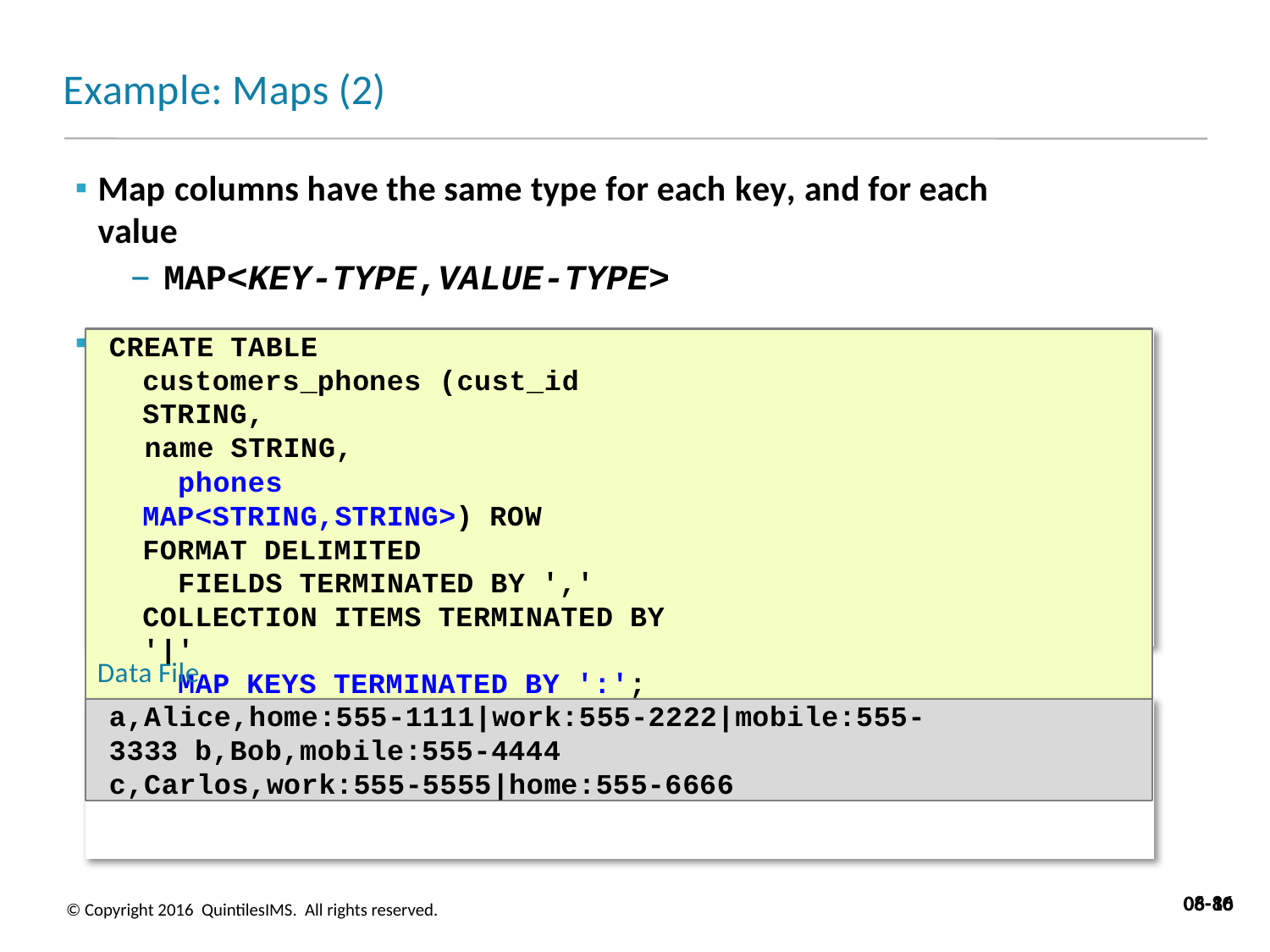

# Example: Maps (2)
Map columns have the same type for each key, and for each value
– MAP<KEY-TYPE,VALUE-TYPE>
You can specify a map key delimiter (default is ^C)

CREATE TABLE customers_phones (cust_id STRING,
name STRING,
phones MAP<STRING,STRING>) ROW FORMAT DELIMITED
FIELDS TERMINATED BY ',' COLLECTION ITEMS TERMINATED BY '|'
MAP KEYS TERMINATED BY ':';

Data File

a,Alice,home:555-1111|work:555-2222|mobile:555-3333 b,Bob,mobile:555-4444
c,Carlos,work:555-5555|home:555-6666
08-10
06-86
© Copyright 2016  QuintilesIMS.  All rights reserved.